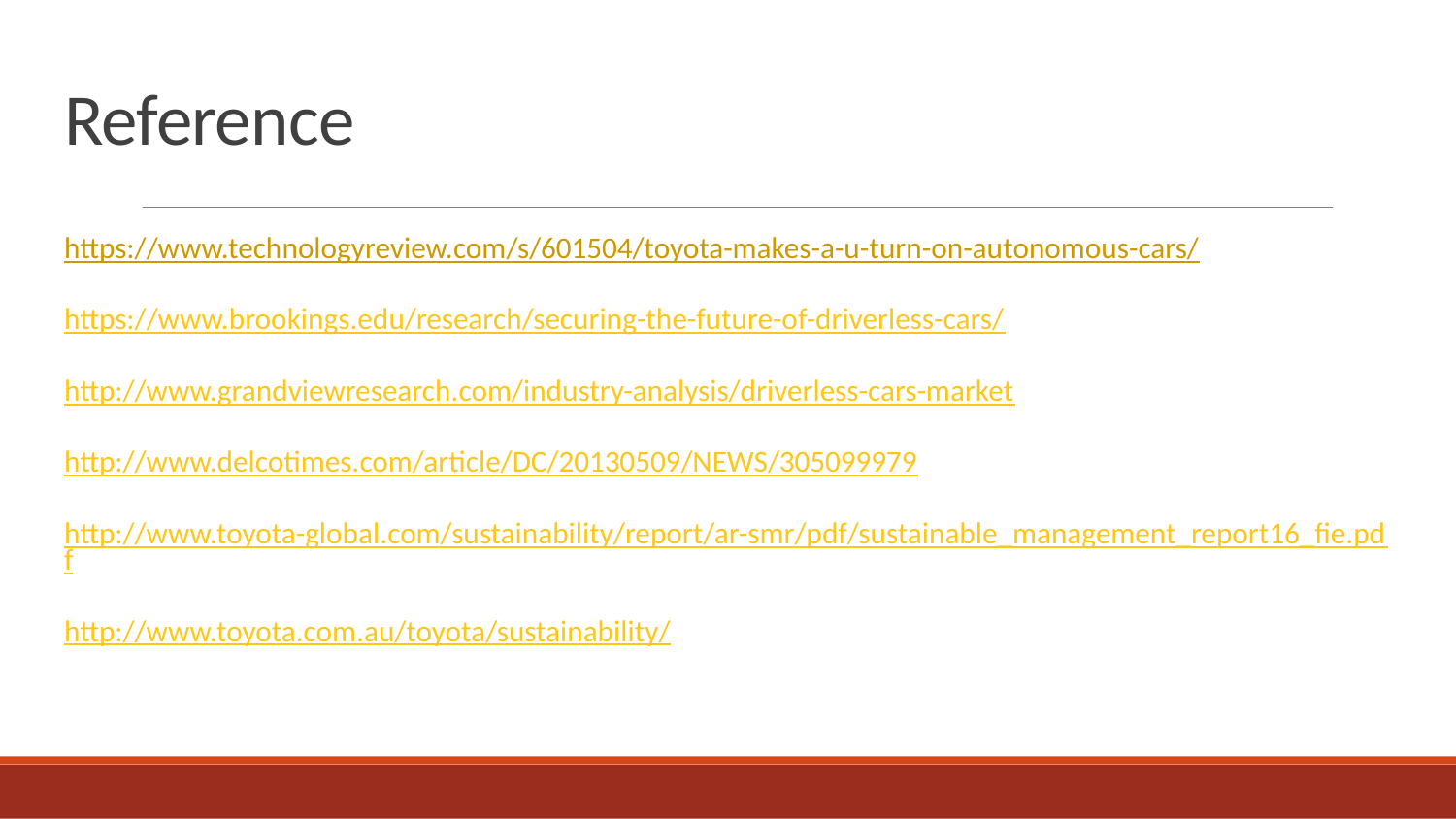

# Reference
https://www.technologyreview.com/s/601504/toyota-makes-a-u-turn-on-autonomous-cars/

https://www.brookings.edu/research/securing-the-future-of-driverless-cars/

http://www.grandviewresearch.com/industry-analysis/driverless-cars-market

http://www.delcotimes.com/article/DC/20130509/NEWS/305099979

http://www.toyota-global.com/sustainability/report/ar-smr/pdf/sustainable_management_report16_fie.pdf

http://www.toyota.com.au/toyota/sustainability/